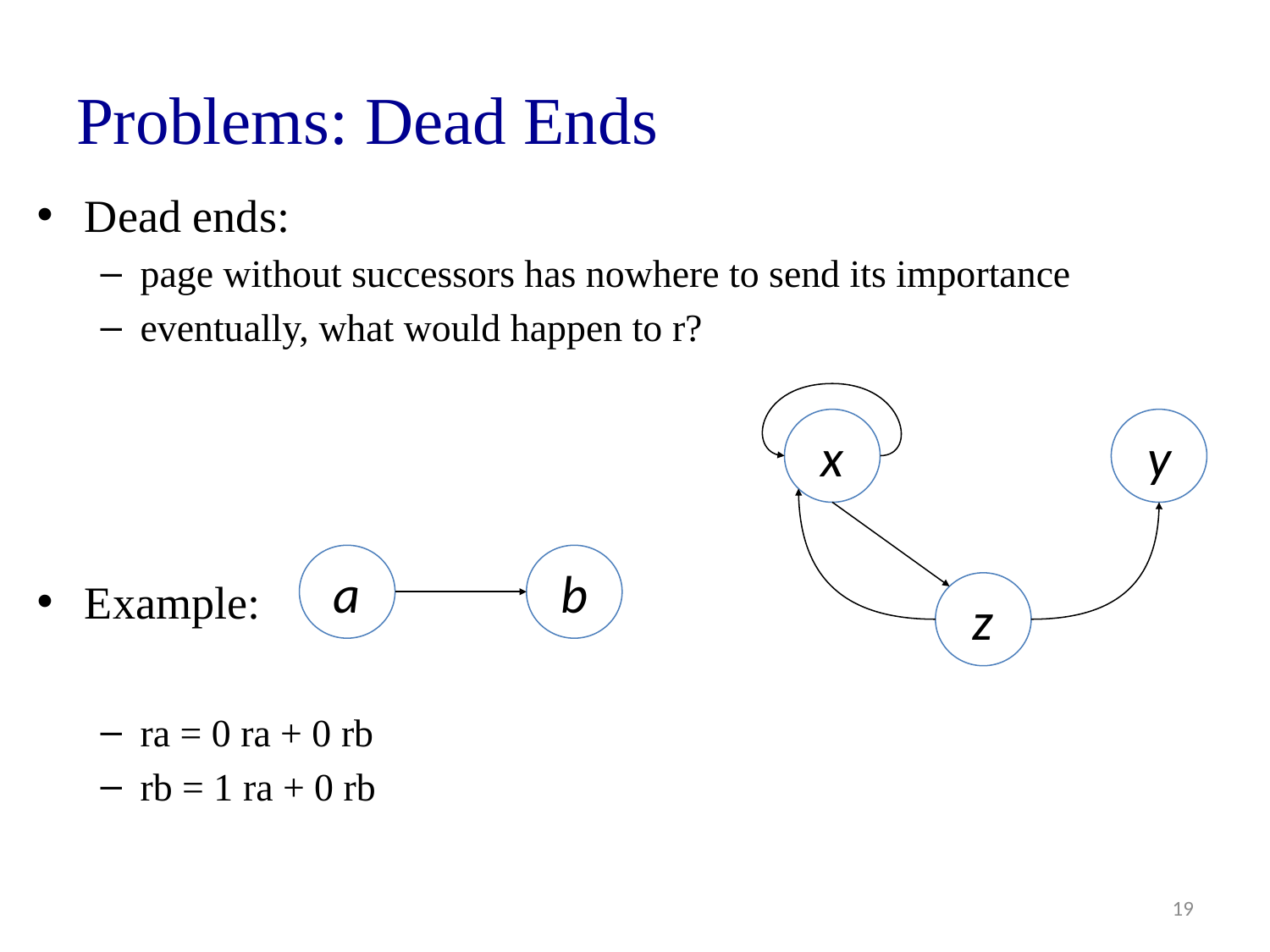

# Problems: Dead Ends
Dead ends:
page without successors has nowhere to send its importance
eventually, what would happen to r?

Example:

ra = 0 ra + 0 rb
rb = 1 ra + 0 rb

x
y
a
b
z
19